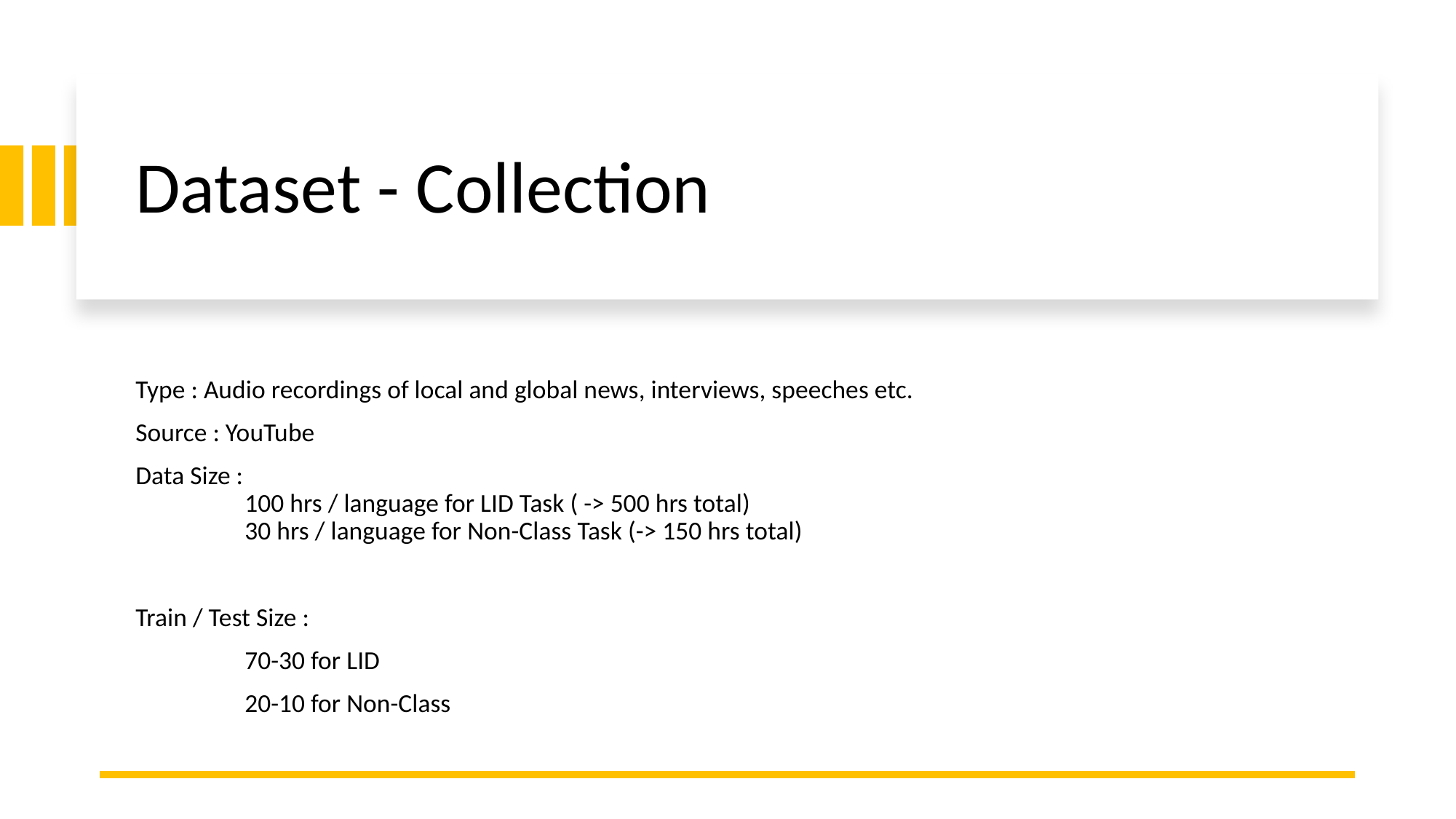

# Dataset - Collection

Type : Audio recordings of local and global news, interviews, speeches etc.
Source : YouTube
Data Size :
	100 hrs / language for LID Task ( -> 500 hrs total)
	30 hrs / language for Non-Class Task (-> 150 hrs total)

Train / Test Size :
	70-30 for LID
	20-10 for Non-Class